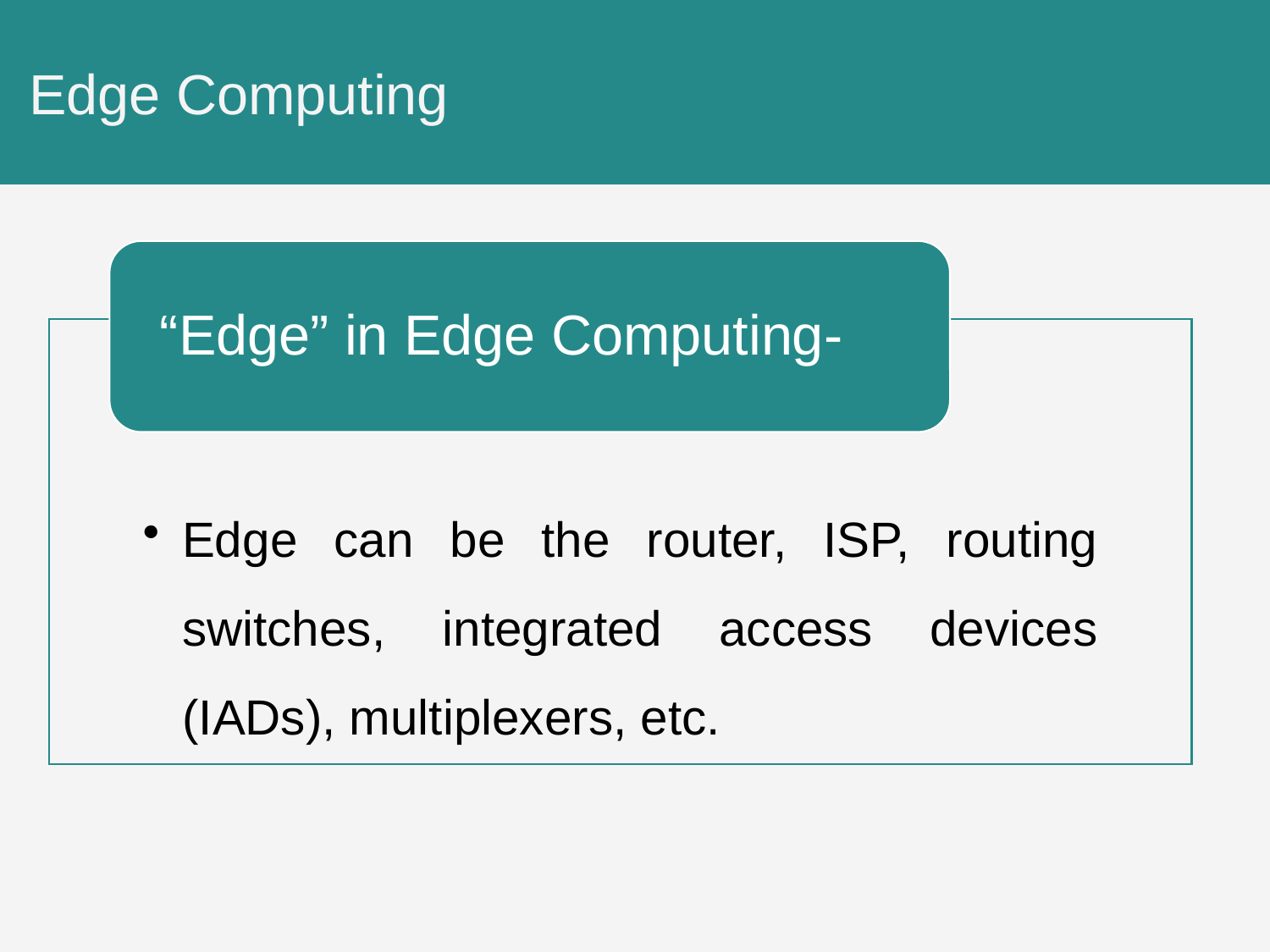

# Edge Computing
Edge can be the router, ISP, routing switches, integrated access devices (IADs), multiplexers, etc.
“Edge” in Edge Computing-